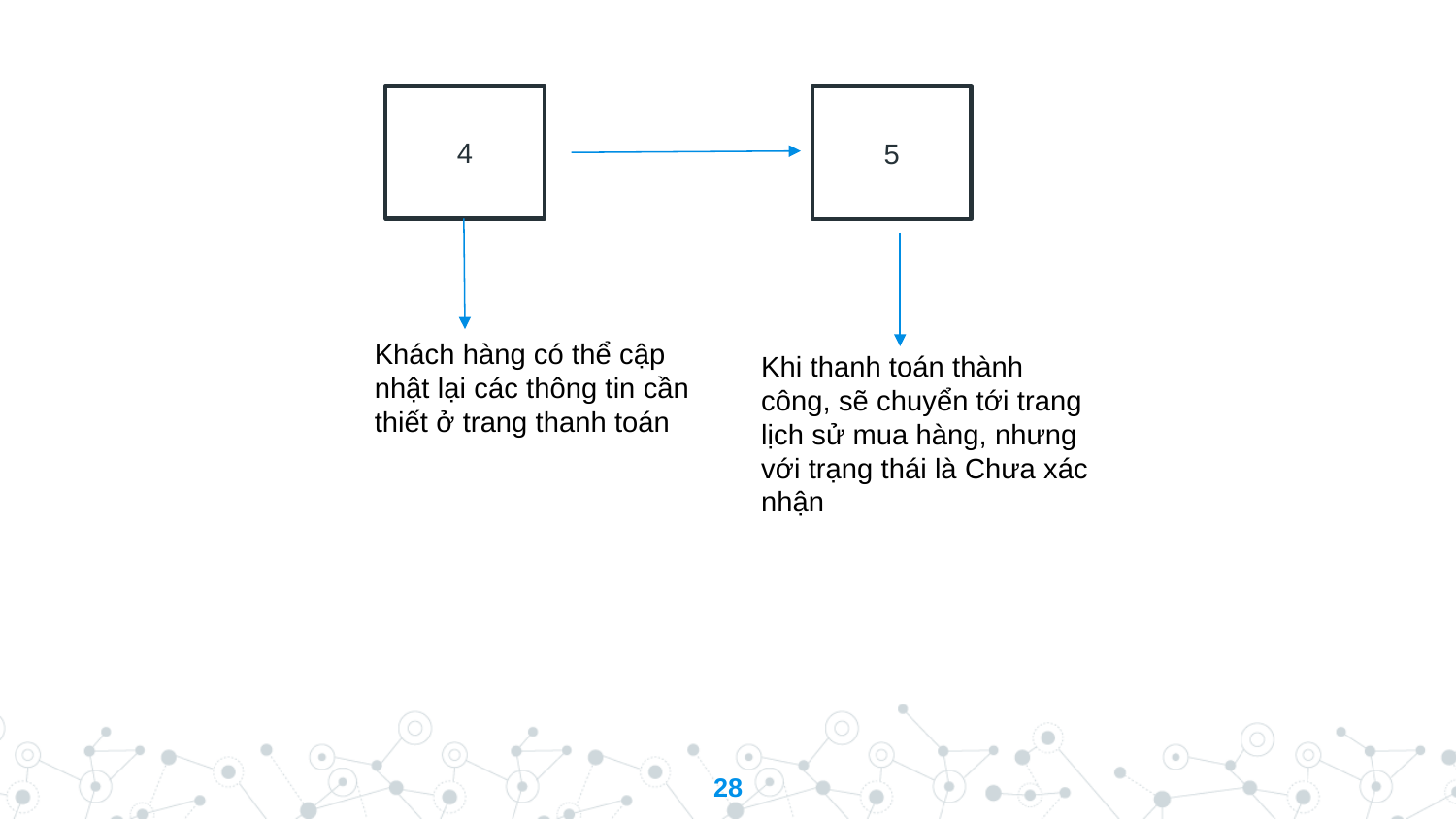

4
5
Khách hàng có thể cập nhật lại các thông tin cần thiết ở trang thanh toán
Khi thanh toán thành công, sẽ chuyển tới trang lịch sử mua hàng, nhưng với trạng thái là Chưa xác nhận
28